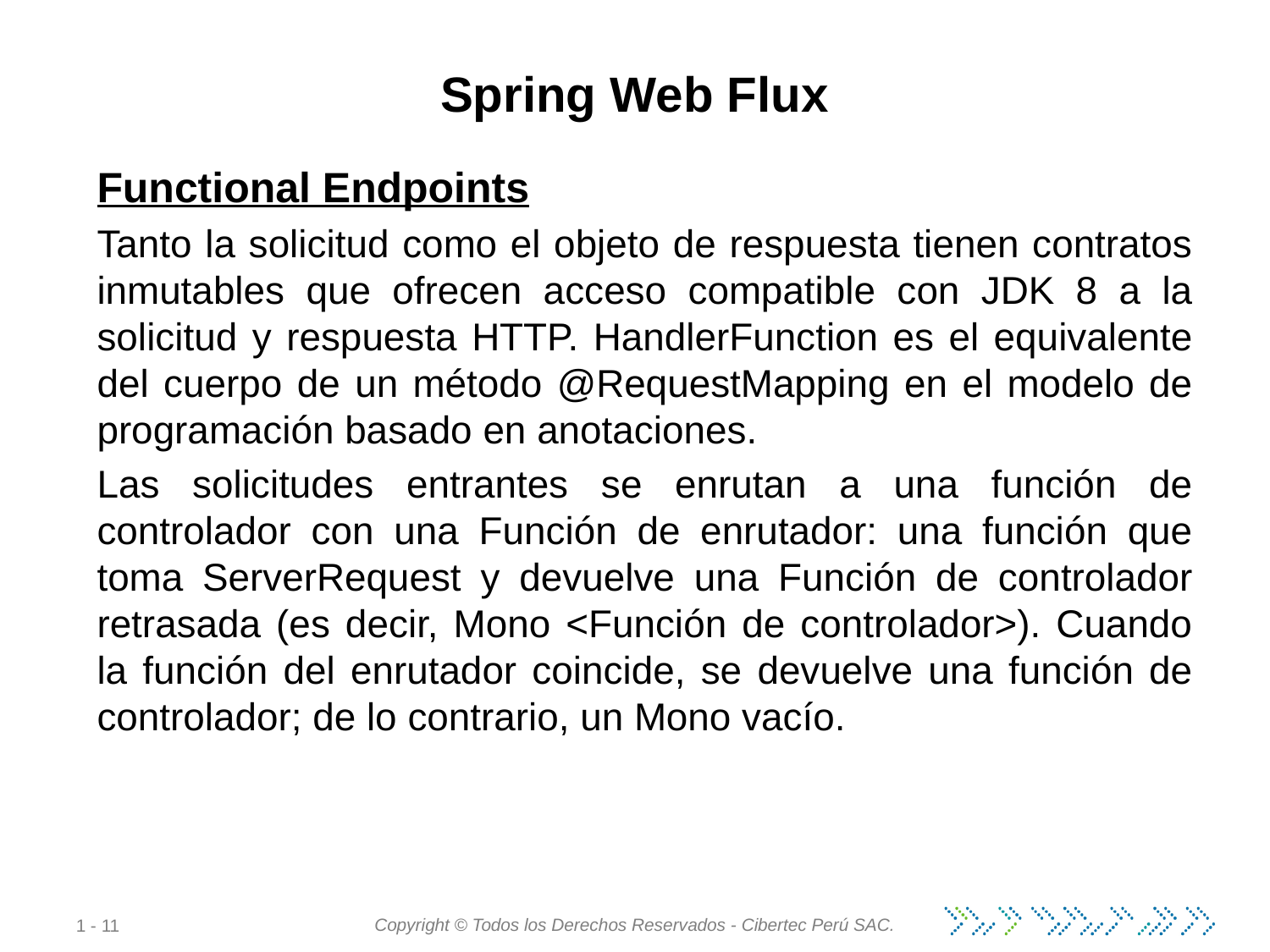

# Spring Web Flux
Functional Endpoints
Tanto la solicitud como el objeto de respuesta tienen contratos inmutables que ofrecen acceso compatible con JDK 8 a la solicitud y respuesta HTTP. HandlerFunction es el equivalente del cuerpo de un método @RequestMapping en el modelo de programación basado en anotaciones.
Las solicitudes entrantes se enrutan a una función de controlador con una Función de enrutador: una función que toma ServerRequest y devuelve una Función de controlador retrasada (es decir, Mono <Función de controlador>). Cuando la función del enrutador coincide, se devuelve una función de controlador; de lo contrario, un Mono vacío.